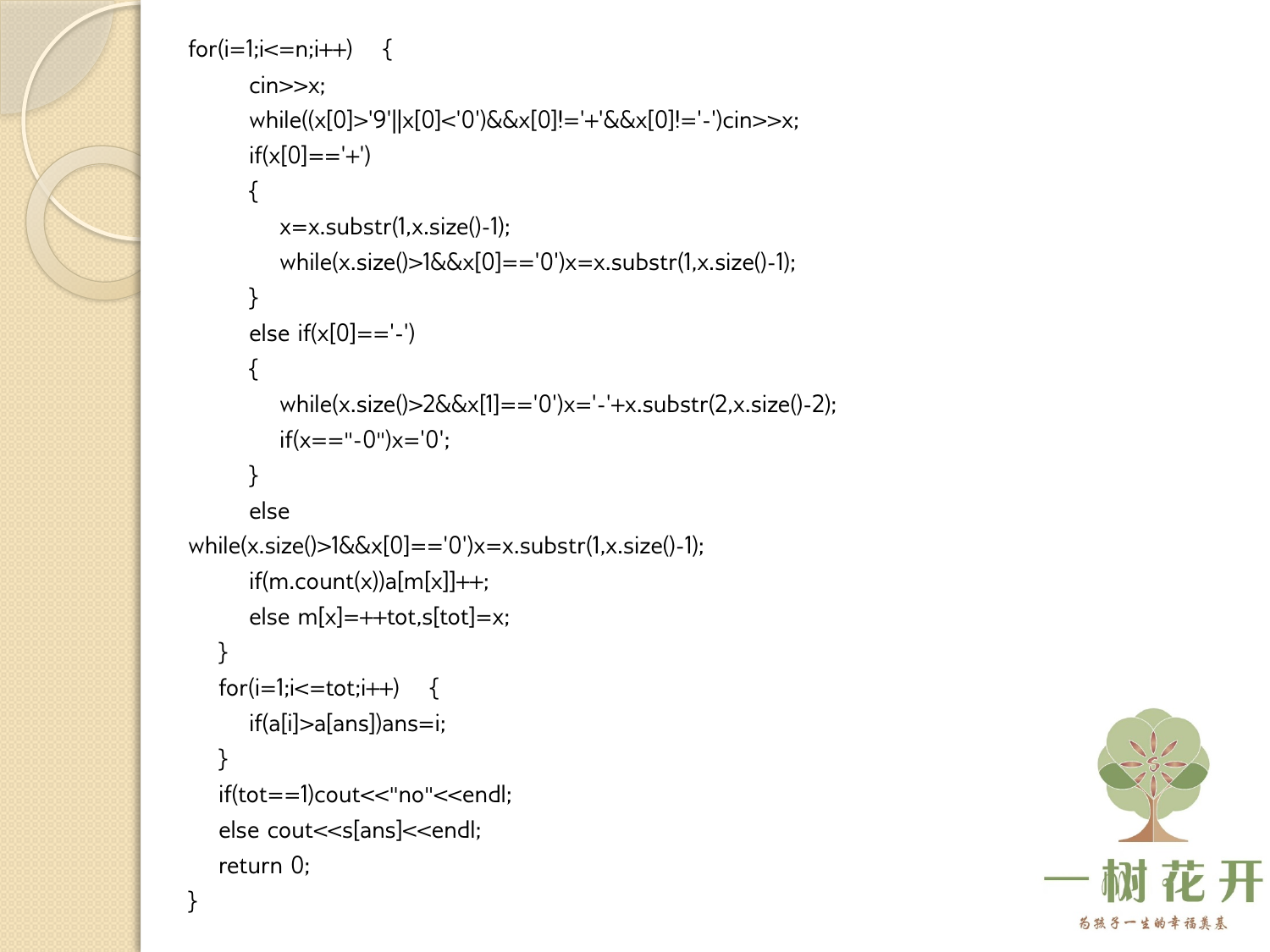

for(i=1;i<=n;i++)    {
        cin>>x;
        while((x[0]>'9'||x[0]<'0')&&x[0]!='+'&&x[0]!='-')cin>>x;
        if(x[0]=='+')
        {
            x=x.substr(1,x.size()-1);
            while(x.size()>1&&x[0]=='0')x=x.substr(1,x.size()-1);
        }
        else if(x[0]=='-')
        {
            while(x.size()>2&&x[1]=='0')x='-'+x.substr(2,x.size()-2);
            if(x=="-0")x='0';
        }
        else
	while(x.size()>1&&x[0]=='0')x=x.substr(1,x.size()-1);
        if(m.count(x))a[m[x]]++;
        else m[x]=++tot,s[tot]=x;
    }
    for(i=1;i<=tot;i++)    {
        if(a[i]>a[ans])ans=i;
    }
    if(tot==1)cout<<"no"<<endl;
    else cout<<s[ans]<<endl;
    return 0;
}